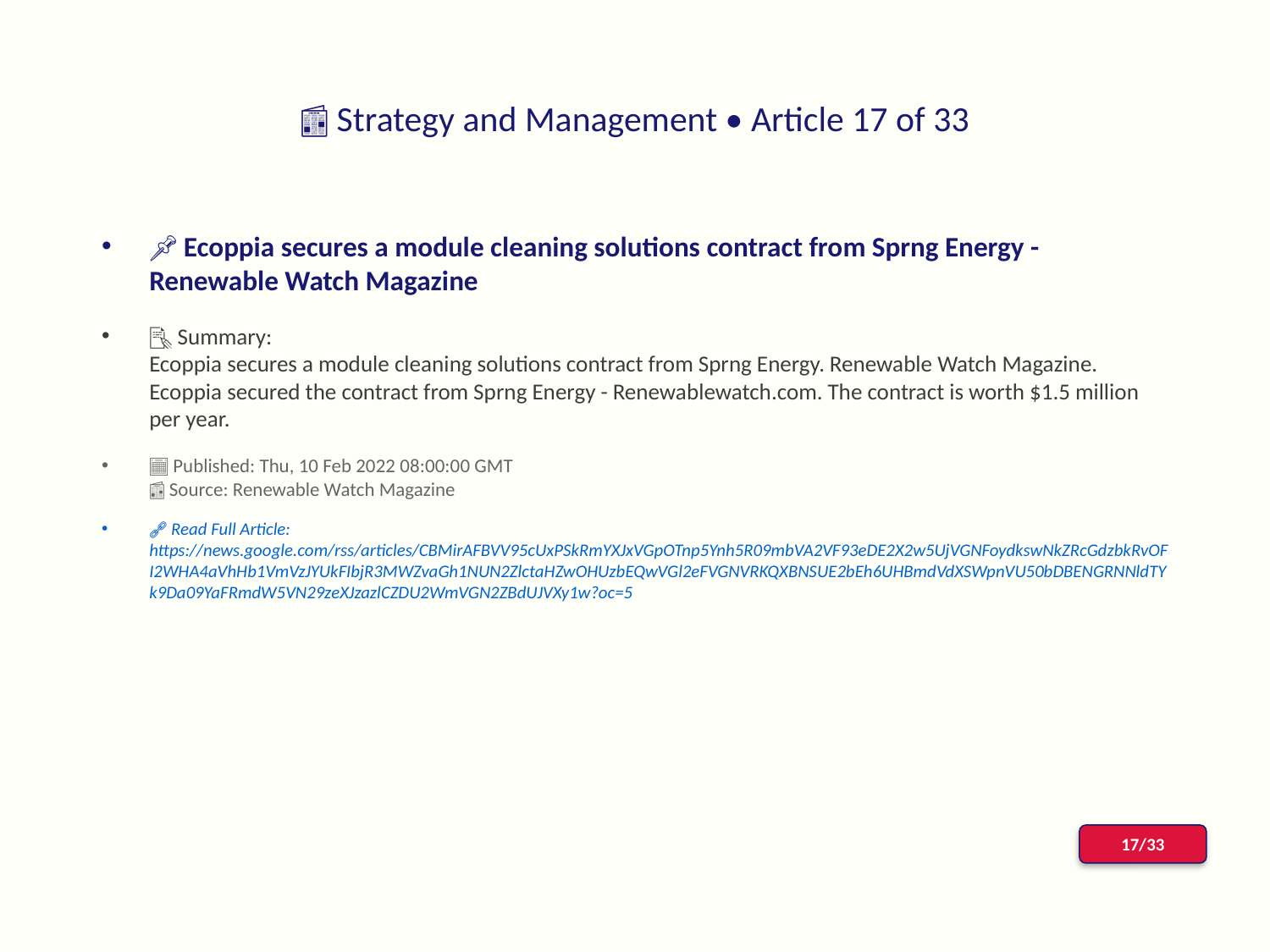

# 📰 Strategy and Management • Article 17 of 33
📌 Ecoppia secures a module cleaning solutions contract from Sprng Energy - Renewable Watch Magazine
📝 Summary:
Ecoppia secures a module cleaning solutions contract from Sprng Energy. Renewable Watch Magazine. Ecoppia secured the contract from Sprng Energy - Renewablewatch.com. The contract is worth $1.5 million per year.
📅 Published: Thu, 10 Feb 2022 08:00:00 GMT
📰 Source: Renewable Watch Magazine
🔗 Read Full Article: https://news.google.com/rss/articles/CBMirAFBVV95cUxPSkRmYXJxVGpOTnp5Ynh5R09mbVA2VF93eDE2X2w5UjVGNFoydkswNkZRcGdzbkRvOFI2WHA4aVhHb1VmVzJYUkFIbjR3MWZvaGh1NUN2ZlctaHZwOHUzbEQwVGl2eFVGNVRKQXBNSUE2bEh6UHBmdVdXSWpnVU50bDBENGRNNldTYk9Da09YaFRmdW5VN29zeXJzazlCZDU2WmVGN2ZBdUJVXy1w?oc=5
17/33